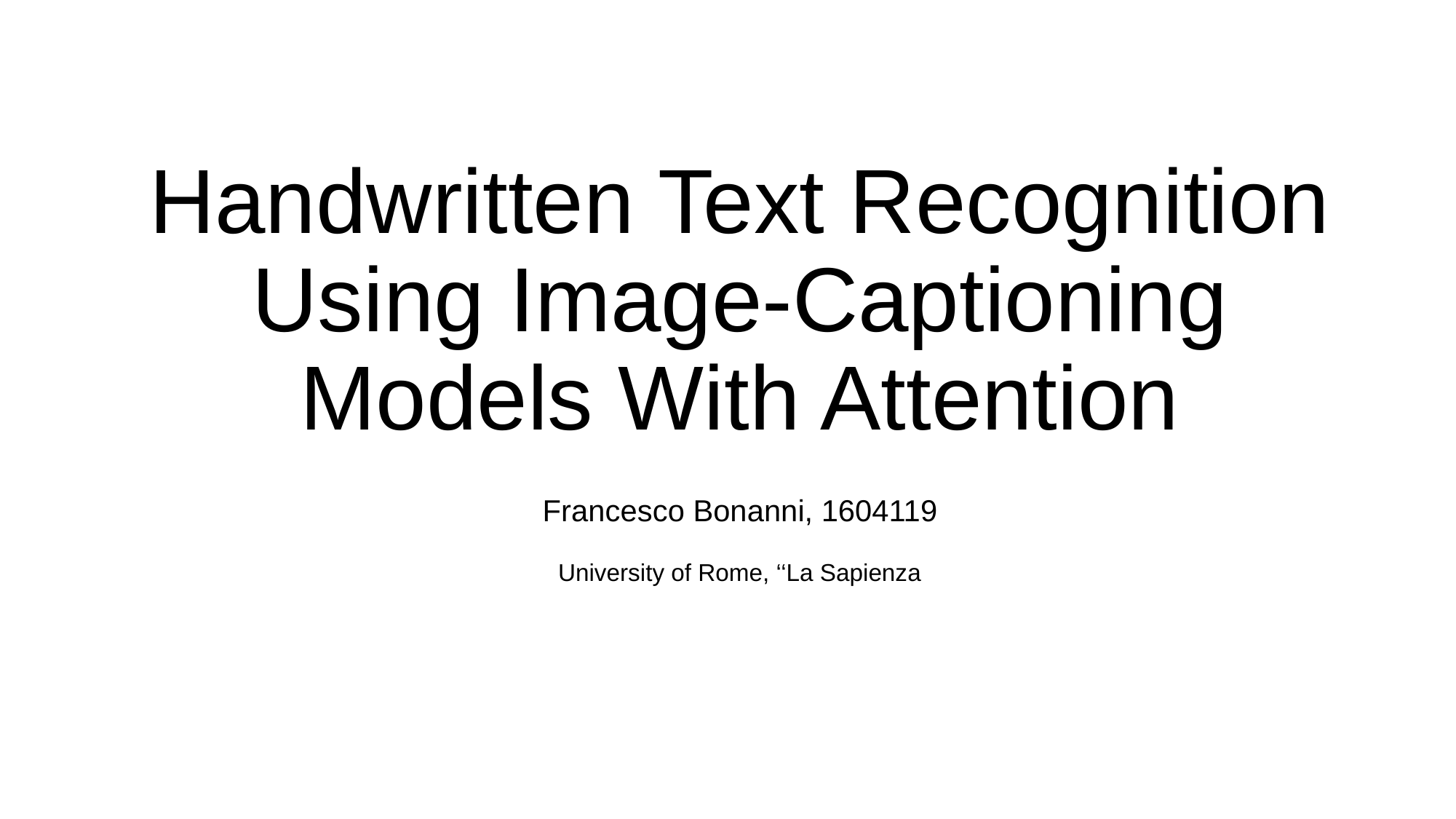

# Handwritten Text Recognition Using Image-Captioning Models With Attention Francesco Bonanni, 1604119 University of Rome, ‘‘La Sapienza